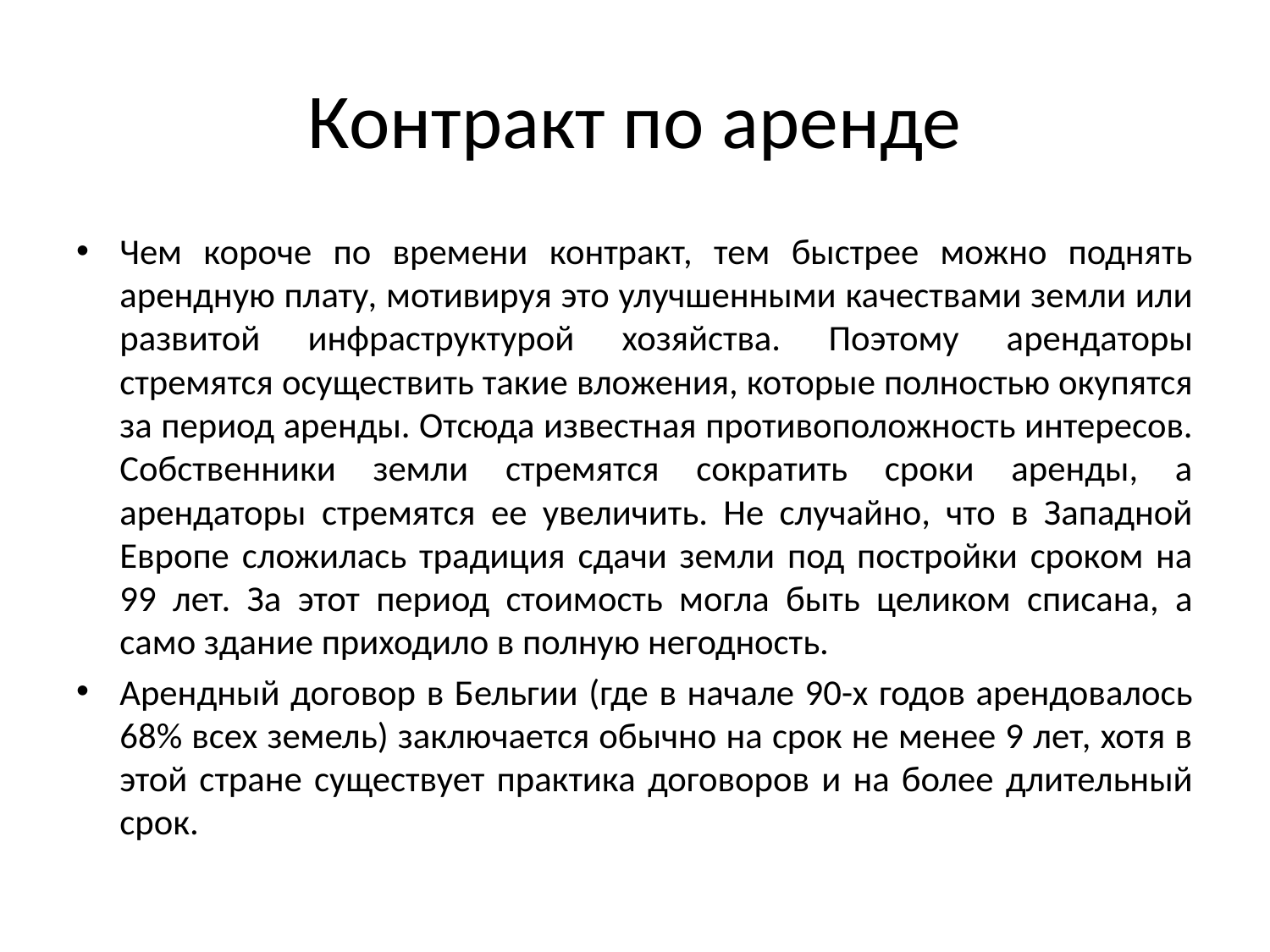

# Контракт по аренде
Чем короче по времени контракт, тем быстрее можно поднять арендную плату, мотивируя это улучшенными качествами земли или развитой инфраструктурой хозяйства. Поэтому арендаторы стремятся осуществить такие вложения, которые полностью окупятся за период аренды. Отсюда известная противоположность интересов. Собственники земли стремятся сократить сроки аренды, а арендаторы стремятся ее увеличить. Не случайно, что в Западной Европе сложилась традиция сдачи земли под постройки сроком на 99 лет. За этот период стоимость могла быть целиком списана, а само здание приходило в полную негодность.
Арендный договор в Бельгии (где в начале 90-х годов арендовалось 68% всех земель) заключается обычно на срок не менее 9 лет, хотя в этой стране существует практика договоров и на более длительный срок.